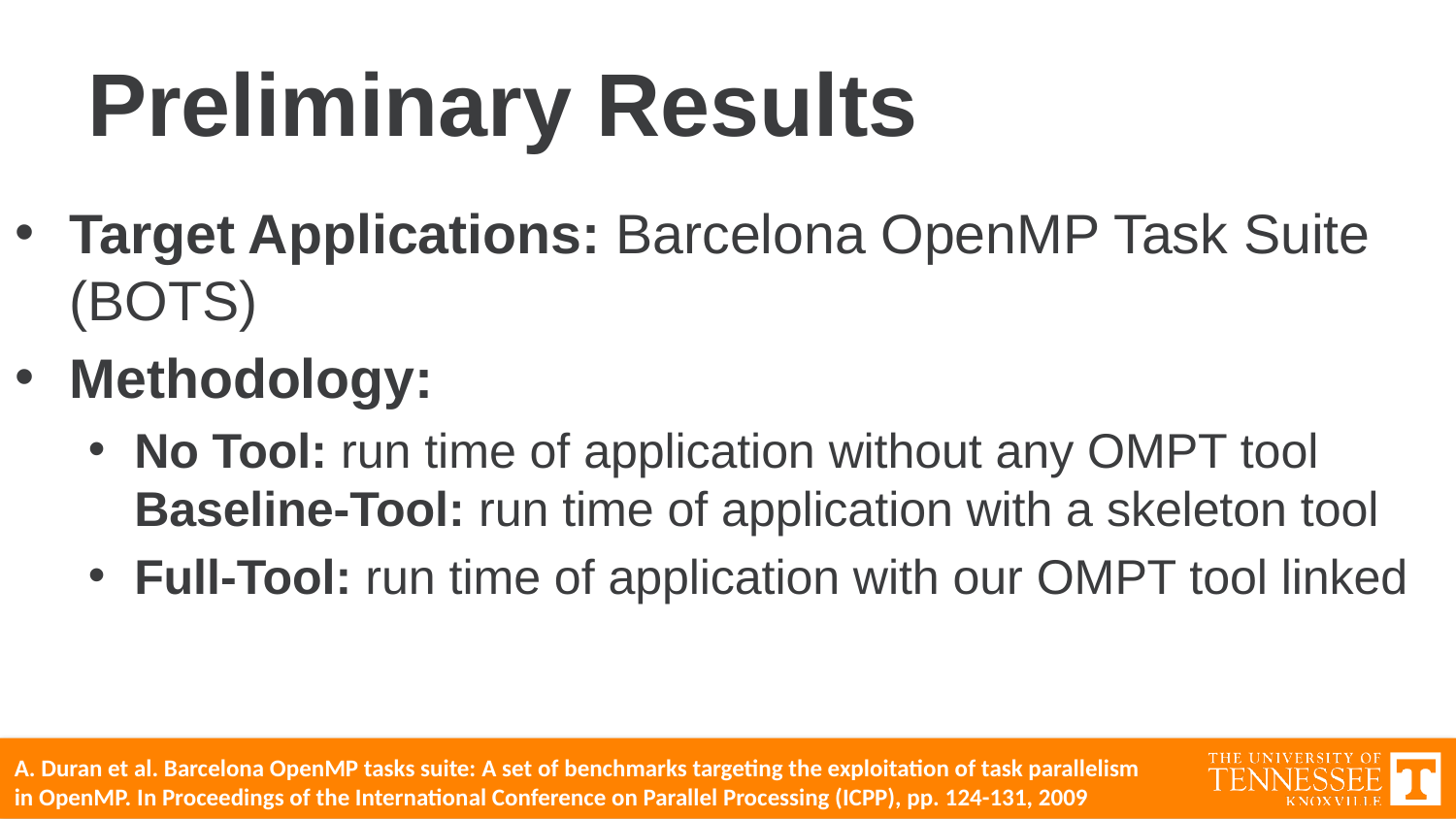

# Preliminary Results
Target Applications: Barcelona OpenMP Task Suite (BOTS)
Methodology:
No Tool: run time of application without any OMPT tool Baseline-Tool: run time of application with a skeleton tool
Full-Tool: run time of application with our OMPT tool linked

A. Duran et al. Barcelona OpenMP tasks suite: A set of benchmarks targeting the exploitation of task parallelism in OpenMP. In Proceedings of the International Conference on Parallel Processing (ICPP), pp. 124-131, 2009